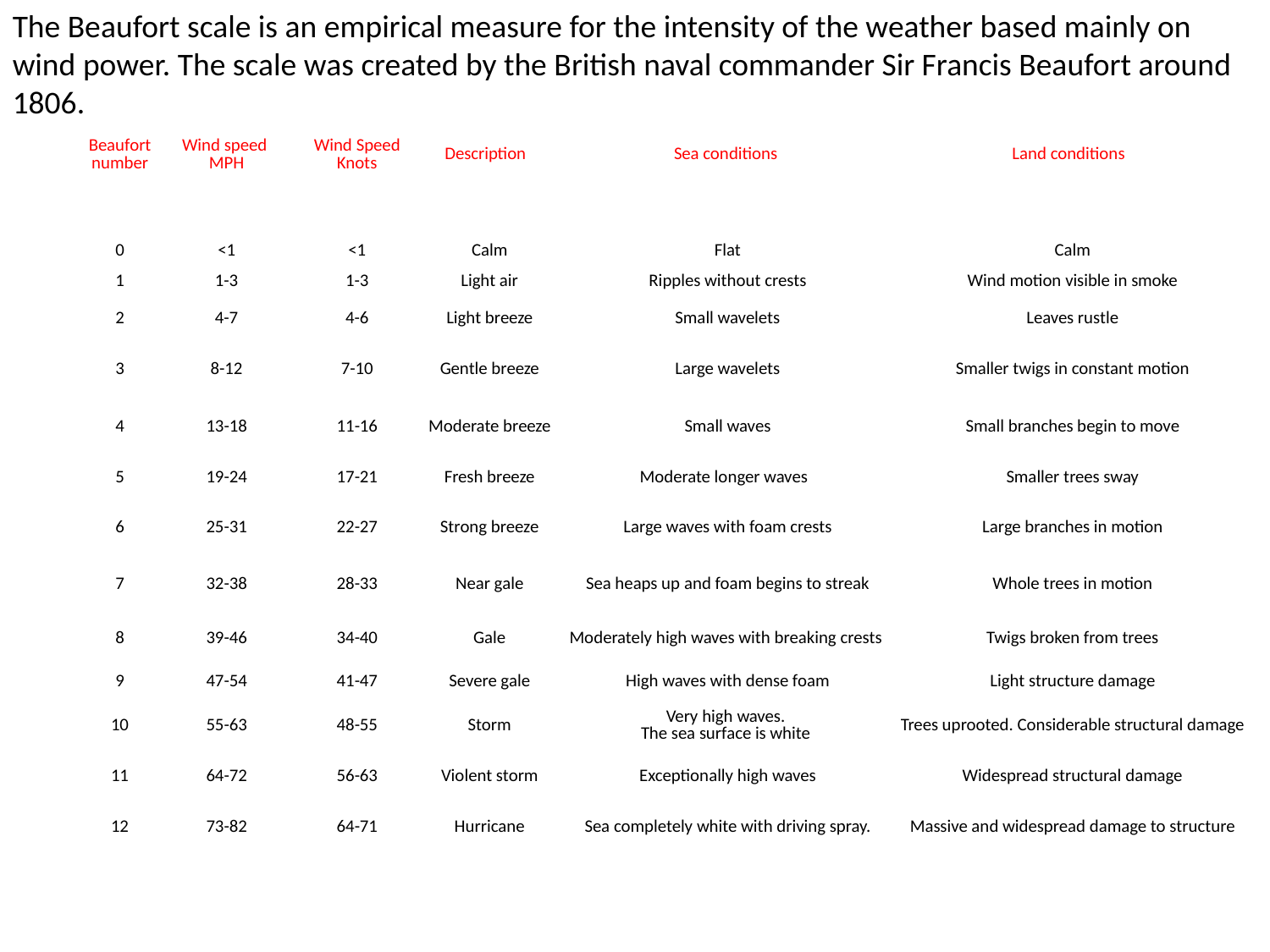

The Beaufort scale is an empirical measure for the intensity of the weather based mainly on wind power. The scale was created by the British naval commander Sir Francis Beaufort around 1806.
| Beaufort number | Wind speed  MPH | Wind Speed Knots | Description | Sea conditions | Land conditions |
| --- | --- | --- | --- | --- | --- |
| 0 | <1 | <1 | Calm | Flat | Calm |
| 1 | 1-3 | 1-3 | Light air | Ripples without crests | Wind motion visible in smoke |
| 2 | 4-7 | 4-6 | Light breeze | Small wavelets | Leaves rustle |
| 3 | 8-12 | 7-10 | Gentle breeze | Large wavelets | Smaller twigs in constant motion |
| 4 | 13-18 | 11-16 | Moderate breeze | Small waves | Small branches begin to move |
| 5 | 19-24 | 17-21 | Fresh breeze | Moderate longer waves | Smaller trees sway |
| 6 | 25-31 | 22-27 | Strong breeze | Large waves with foam crests | Large branches in motion |
| 7 | 32-38 | 28-33 | Near gale | Sea heaps up and foam begins to streak | Whole trees in motion |
| 8 | 39-46 | 34-40 | Gale | Moderately high waves with breaking crests | Twigs broken from trees |
| 9 | 47-54 | 41-47 | Severe gale | High waves with dense foam | Light structure damage |
| 10 | 55-63 | 48-55 | Storm | Very high waves.  The sea surface is white | Trees uprooted. Considerable structural damage |
| 11 | 64-72 | 56-63 | Violent storm | Exceptionally high waves | Widespread structural damage |
| 12 | 73-82 | 64-71 | Hurricane | Sea completely white with driving spray. | Massive and widespread damage to structure |